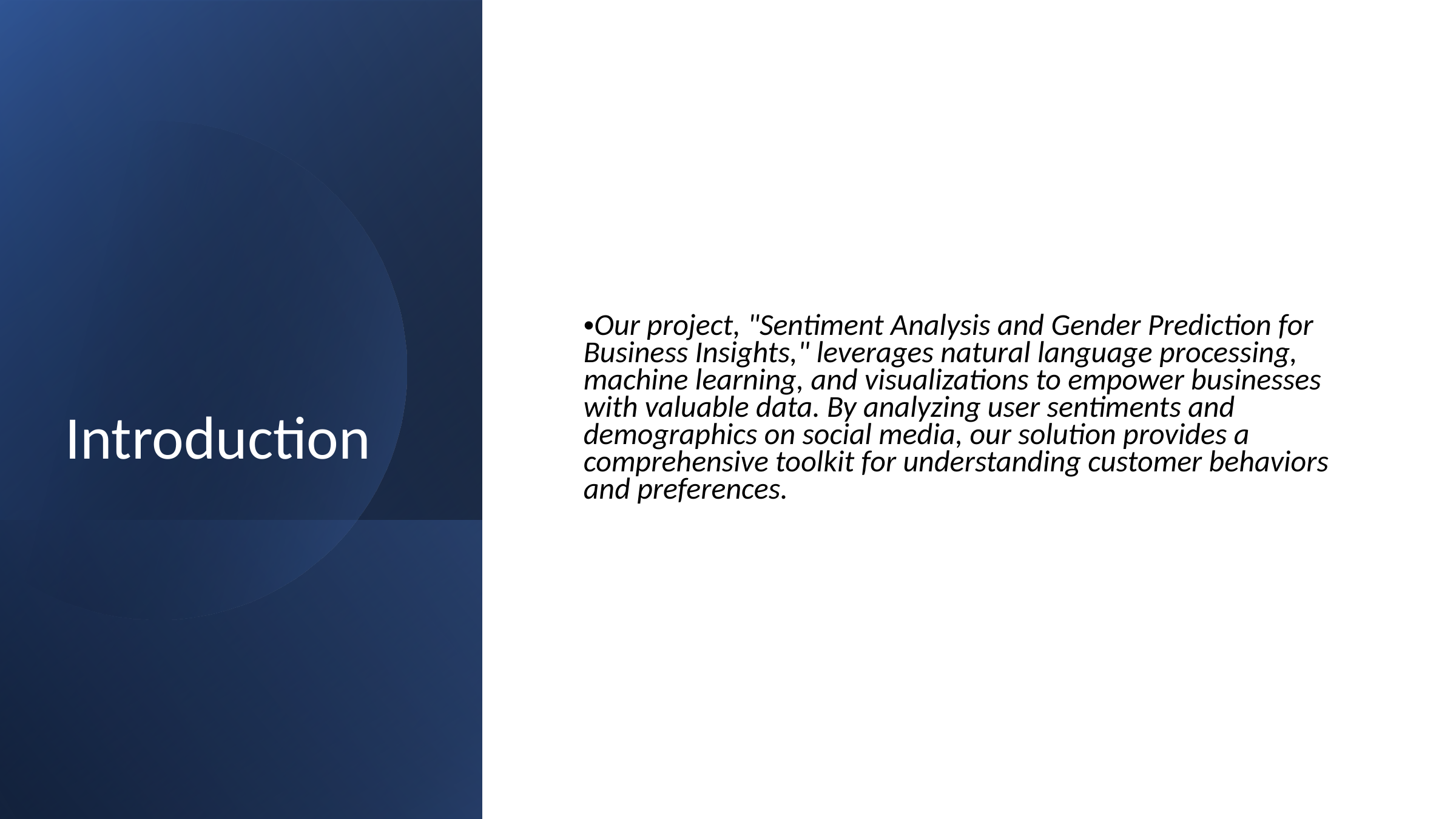

Introduction
Our project, "Sentiment Analysis and Gender Prediction for Business Insights," leverages natural language processing, machine learning, and visualizations to empower businesses with valuable data. By analyzing user sentiments and demographics on social media, our solution provides a comprehensive toolkit for understanding customer behaviors and preferences.